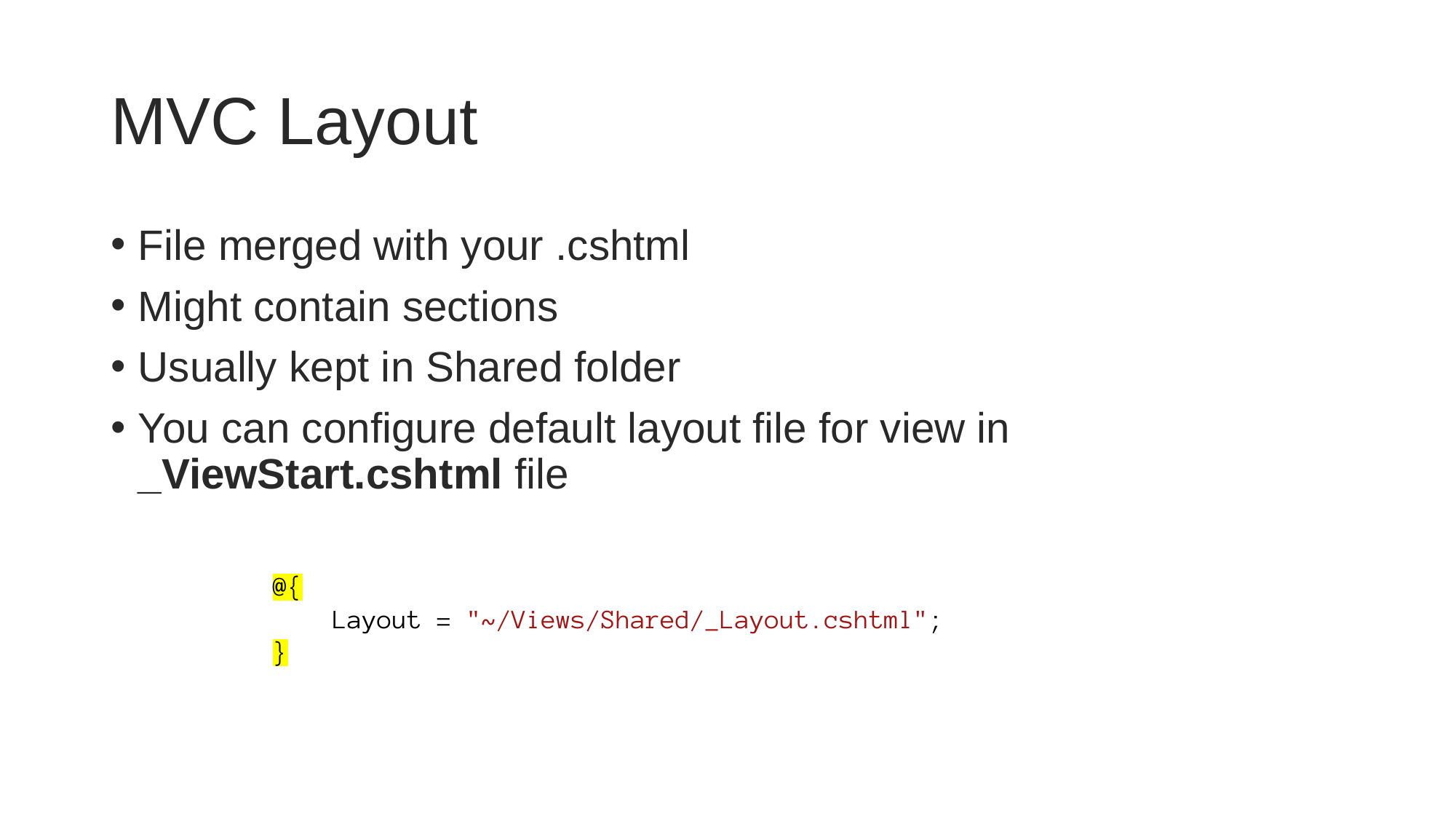

# MVC Layout
File merged with your .cshtml
Might contain sections
Usually kept in Shared folder
You can configure default layout file for view in _ViewStart.cshtml file
@{
    Layout = "~/Views/Shared/_Layout.cshtml";
}